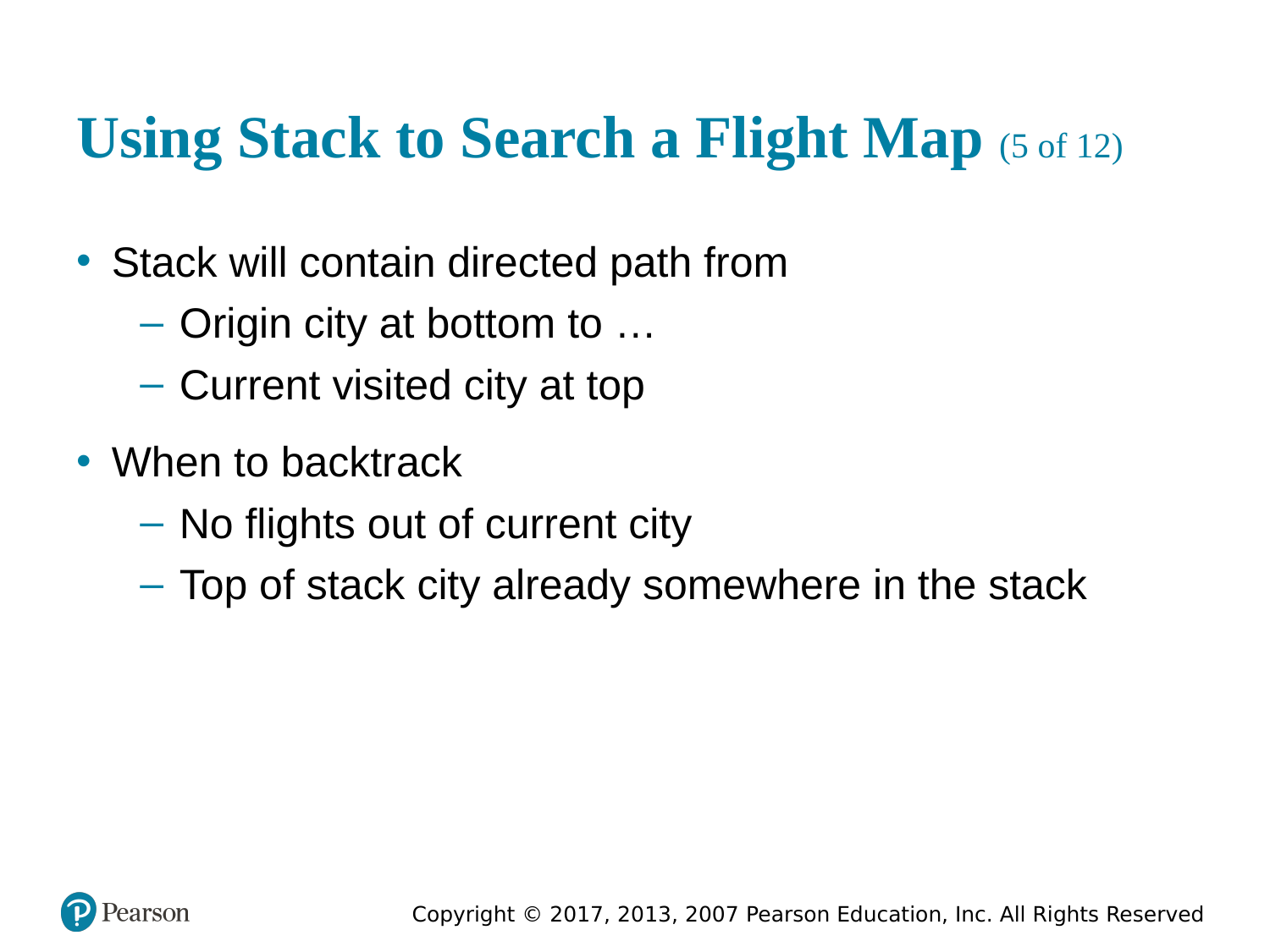

# Using Stack to Search a Flight Map (5 of 12)
Stack will contain directed path from
Origin city at bottom to …
Current visited city at top
When to backtrack
No flights out of current city
Top of stack city already somewhere in the stack